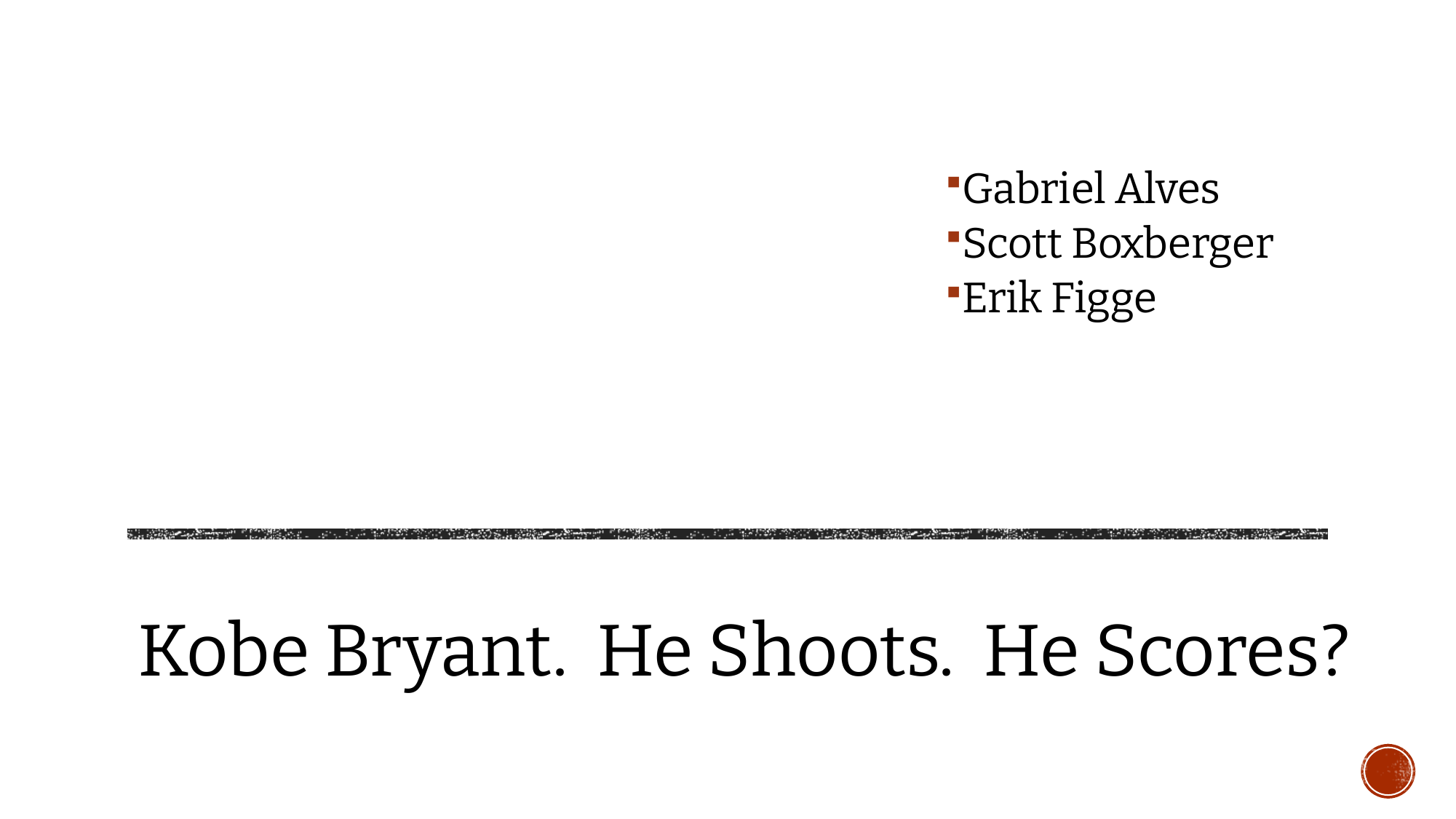

Gabriel Alves
Scott Boxberger
Erik Figge

Kobe Bryant.  He Shoots.  He Scores?